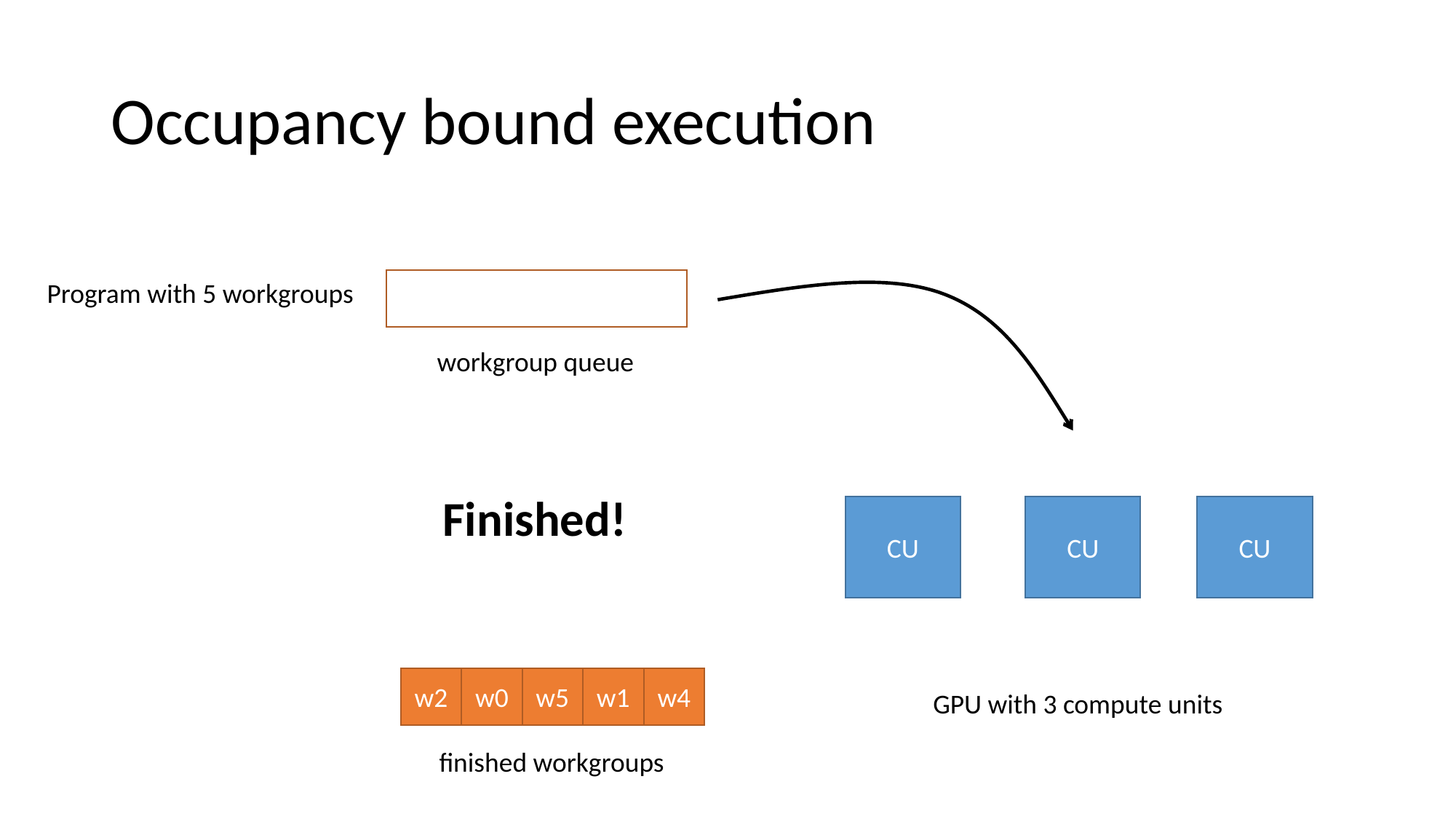

# Occupancy bound execution
w4
Program with 5 workgroups

workgroup queue
Finished!
CU
CU
CU
w1
w4
w2
w0
w5
GPU with 3 compute units
finished workgroups